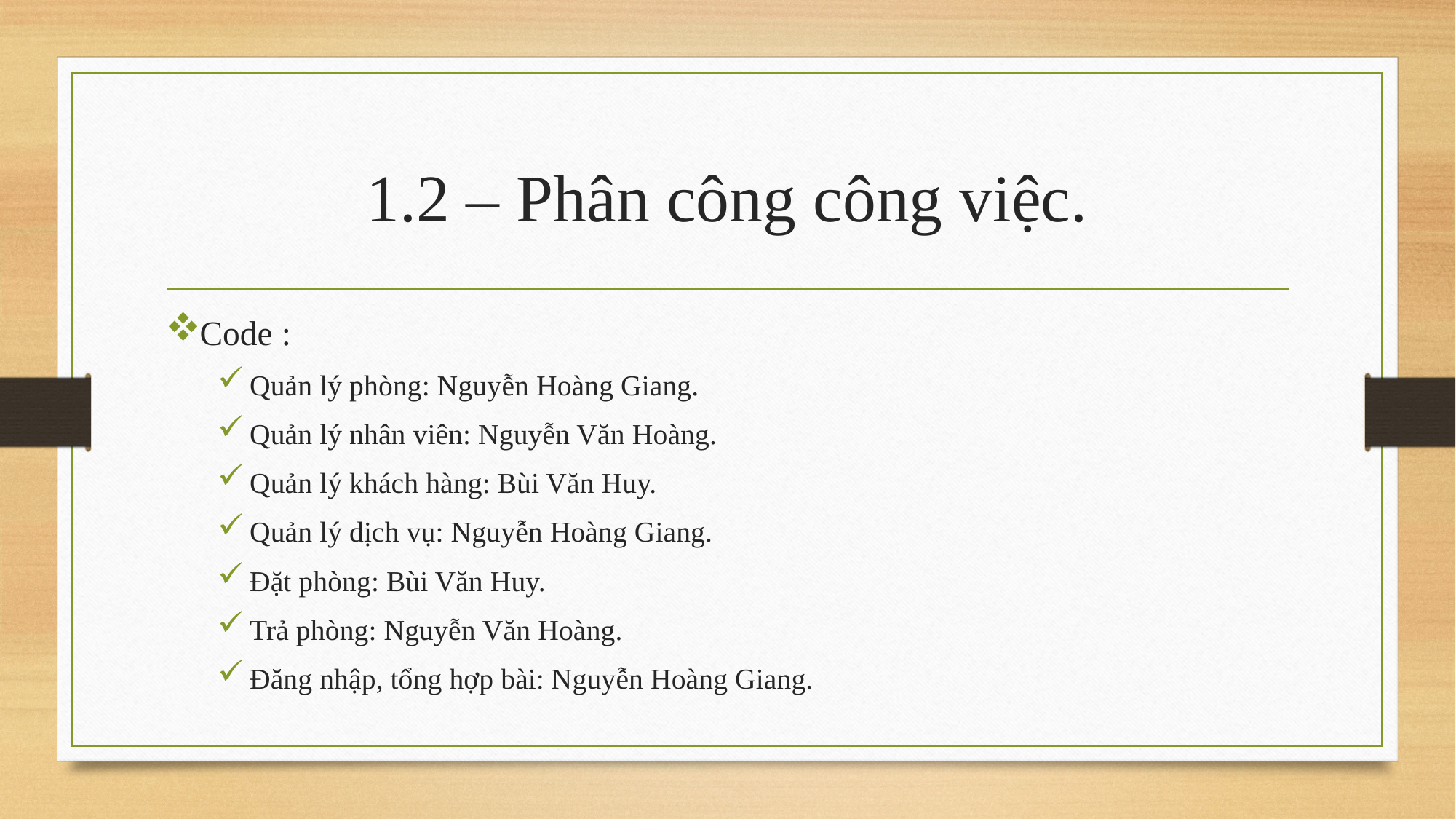

# 1.2 – Phân công công việc.
Code :
Quản lý phòng: Nguyễn Hoàng Giang.
Quản lý nhân viên: Nguyễn Văn Hoàng.
Quản lý khách hàng: Bùi Văn Huy.
Quản lý dịch vụ: Nguyễn Hoàng Giang.
Đặt phòng: Bùi Văn Huy.
Trả phòng: Nguyễn Văn Hoàng.
Đăng nhập, tổng hợp bài: Nguyễn Hoàng Giang.